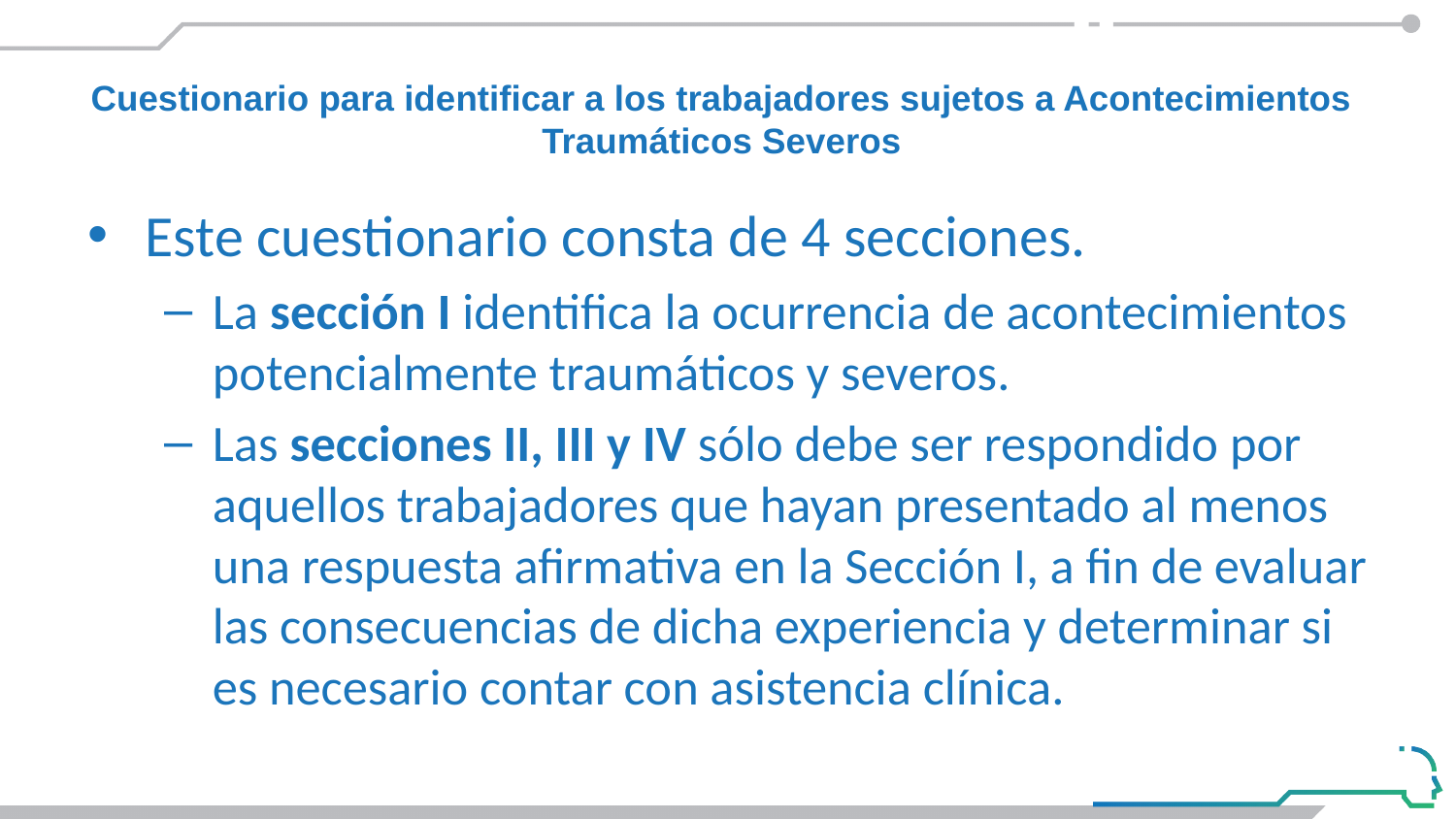

#
Cuestionario para identificar a los trabajadores sujetos a Acontecimientos Traumáticos Severos

Este cuestionario consta de 4 secciones.
La sección I identifica la ocurrencia de acontecimientos potencialmente traumáticos y severos.
Las secciones II, III y IV sólo debe ser respondido por aquellos trabajadores que hayan presentado al menos una respuesta afirmativa en la Sección I, a fin de evaluar las consecuencias de dicha experiencia y determinar si es necesario contar con asistencia clínica.